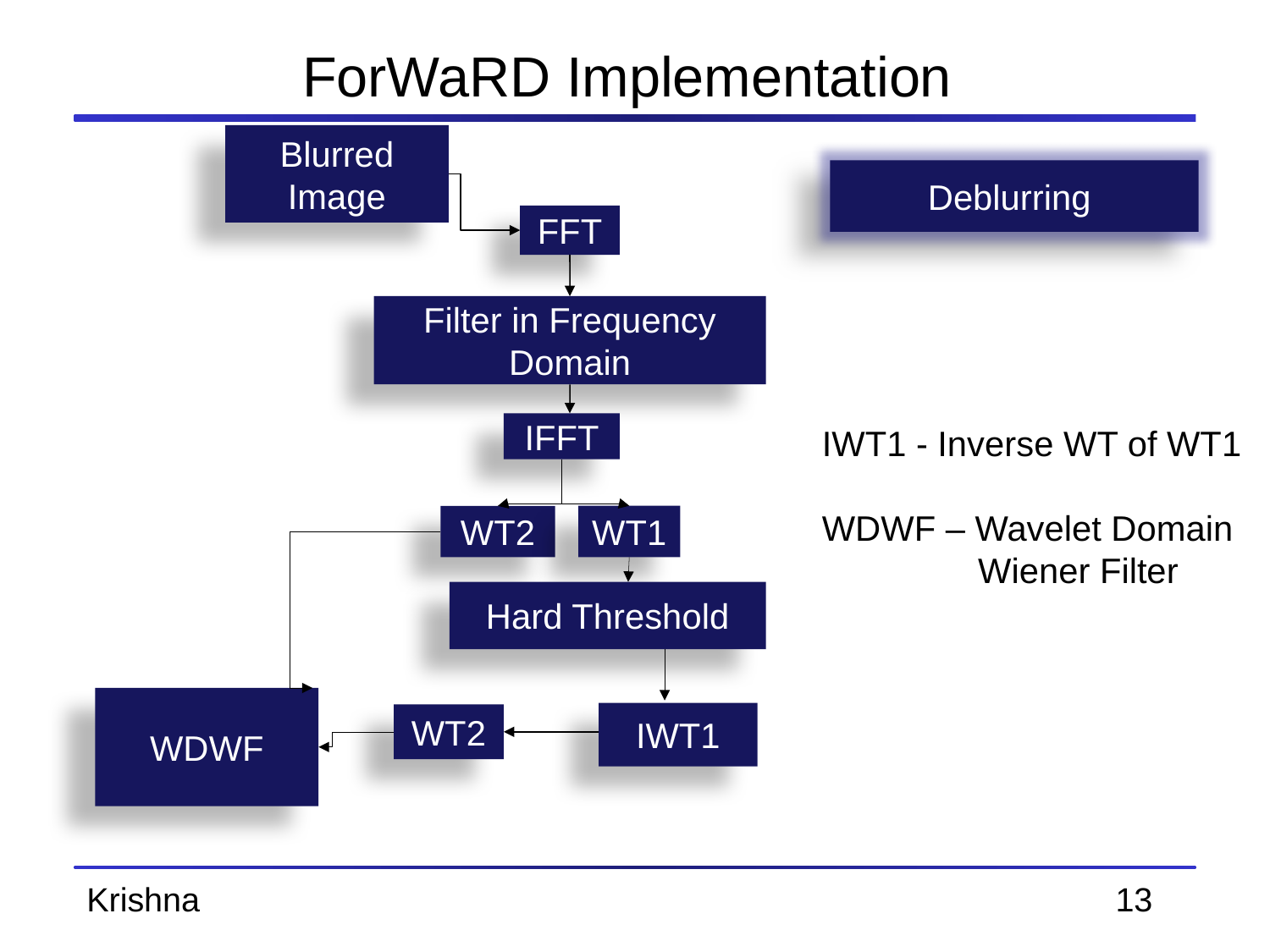

# ForWaRD Implementation
Blurred Image
Deblurring
FFT
Filter in Frequency Domain

IWT1 - Inverse WT of WT1

WDWF – Wavelet Domain
	   Wiener Filter

IFFT
WT1
WT2
Hard Threshold
WDWF
IWT1
WT2